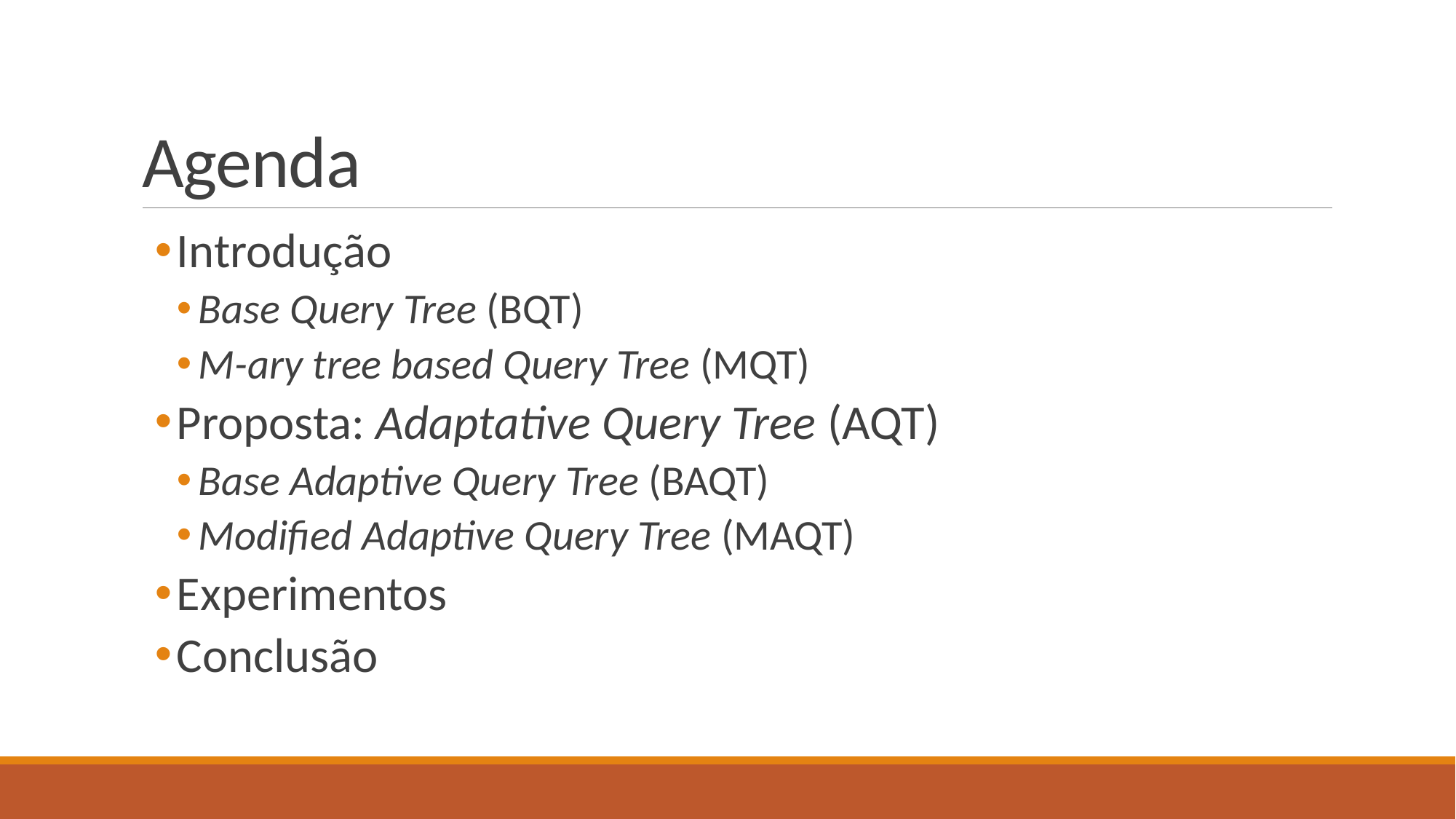

# Agenda
Introdução
Base Query Tree (BQT)
M-ary tree based Query Tree (MQT)
Proposta: Adaptative Query Tree (AQT)
Base Adaptive Query Tree (BAQT)
Modified Adaptive Query Tree (MAQT)
Experimentos
Conclusão